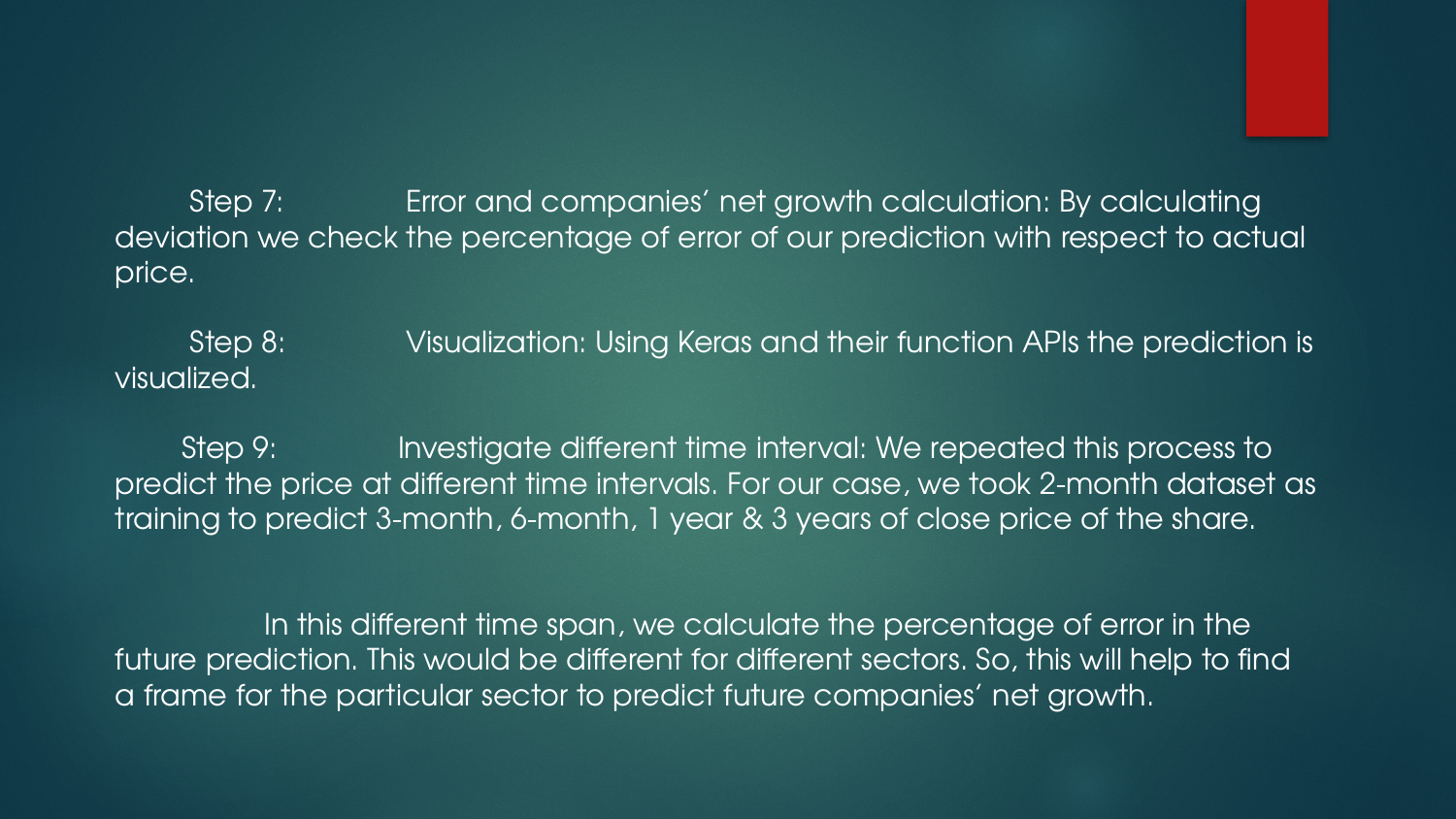

Step 7:	 Error and companies’ net growth calculation: By calculating deviation we check the percentage of error of our prediction with respect to actual price.

         Step 8:	 Visualization: Using Keras and their function APIs the prediction is visualized.

        Step 9: 	Investigate different time interval: We repeated this process to predict the price at different time intervals. For our case, we took 2-month dataset as training to predict 3-month, 6-month, 1 year & 3 years of close price of the share.

	 In this different time span, we calculate the percentage of error in the future prediction. This would be different for different sectors. So, this will help to find a frame for the particular sector to predict future companies’ net growth.